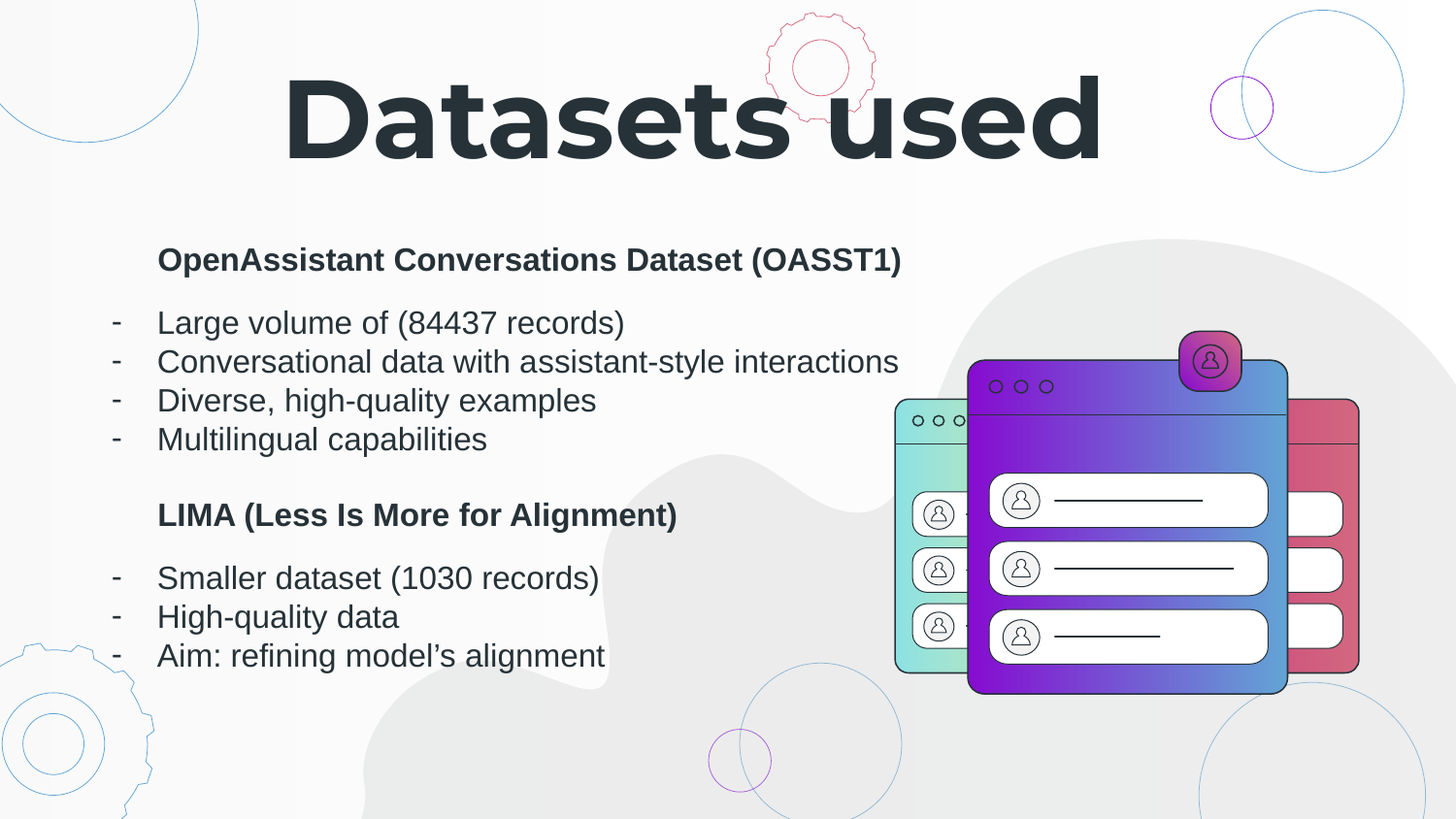

# Datasets used
OpenAssistant Conversations Dataset (OASST1)
Large volume of (84437 records)
Conversational data with assistant-style interactions
Diverse, high-quality examples
Multilingual capabilities

LIMA (Less Is More for Alignment)
Smaller dataset (1030 records)
High-quality data
Aim: refining model’s alignment